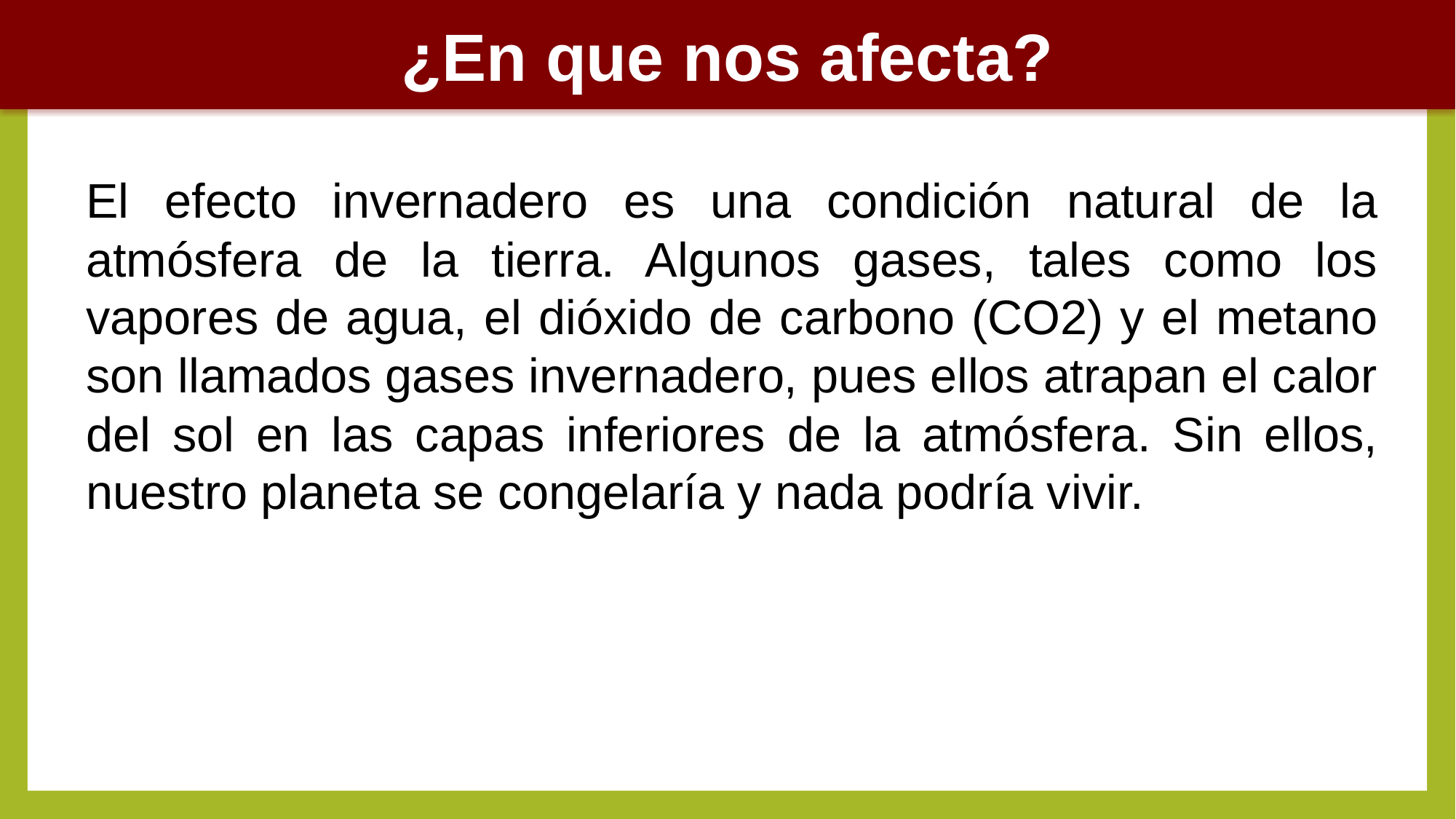

¿En que nos afecta?
El efecto invernadero es una condición natural de la atmósfera de la tierra. Algunos gases, tales como los vapores de agua, el dióxido de carbono (CO2) y el metano son llamados gases invernadero, pues ellos atrapan el calor del sol en las capas inferiores de la atmósfera. Sin ellos, nuestro planeta se congelaría y nada podría vivir.